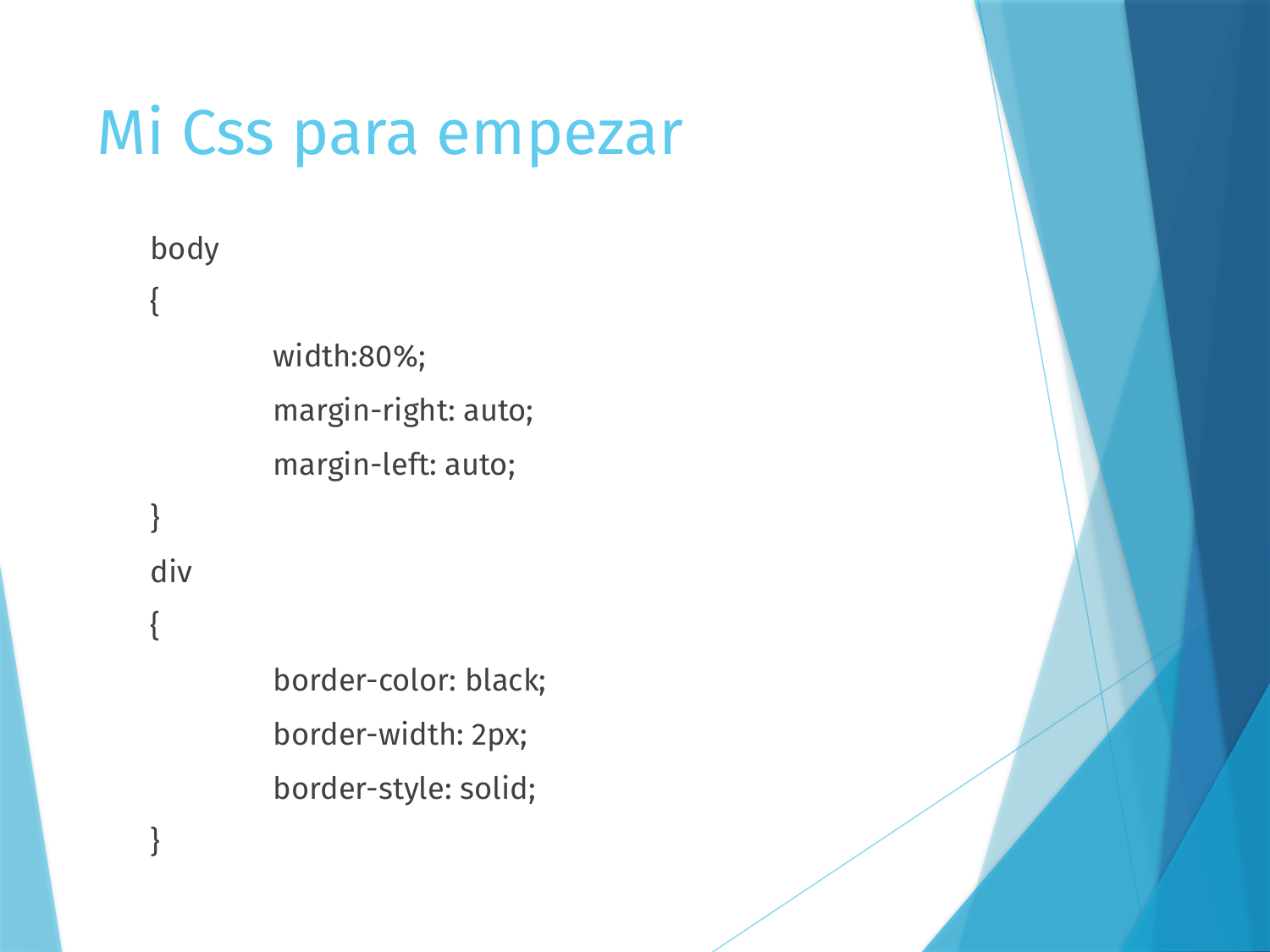

# Mi Css para empezar
body
{
	width:80%;
	margin-right: auto;
	margin-left: auto;
}
div
{
	border-color: black;
	border-width: 2px;
	border-style: solid;
}